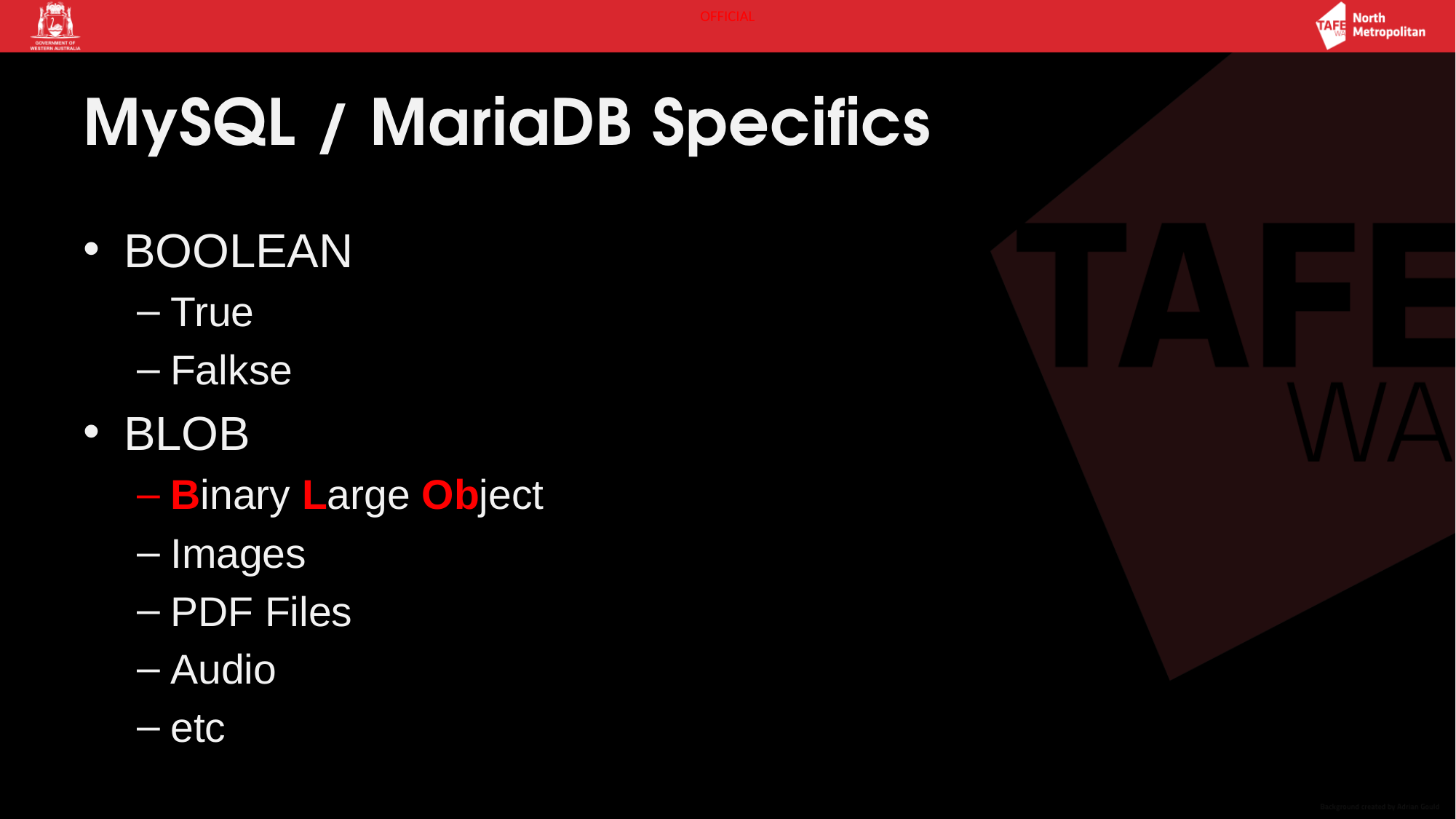

# MySQL / MariaDB Specifics
BOOLEAN
True
Falkse
BLOB
Binary Large Object
Images
PDF Files
Audio
etc